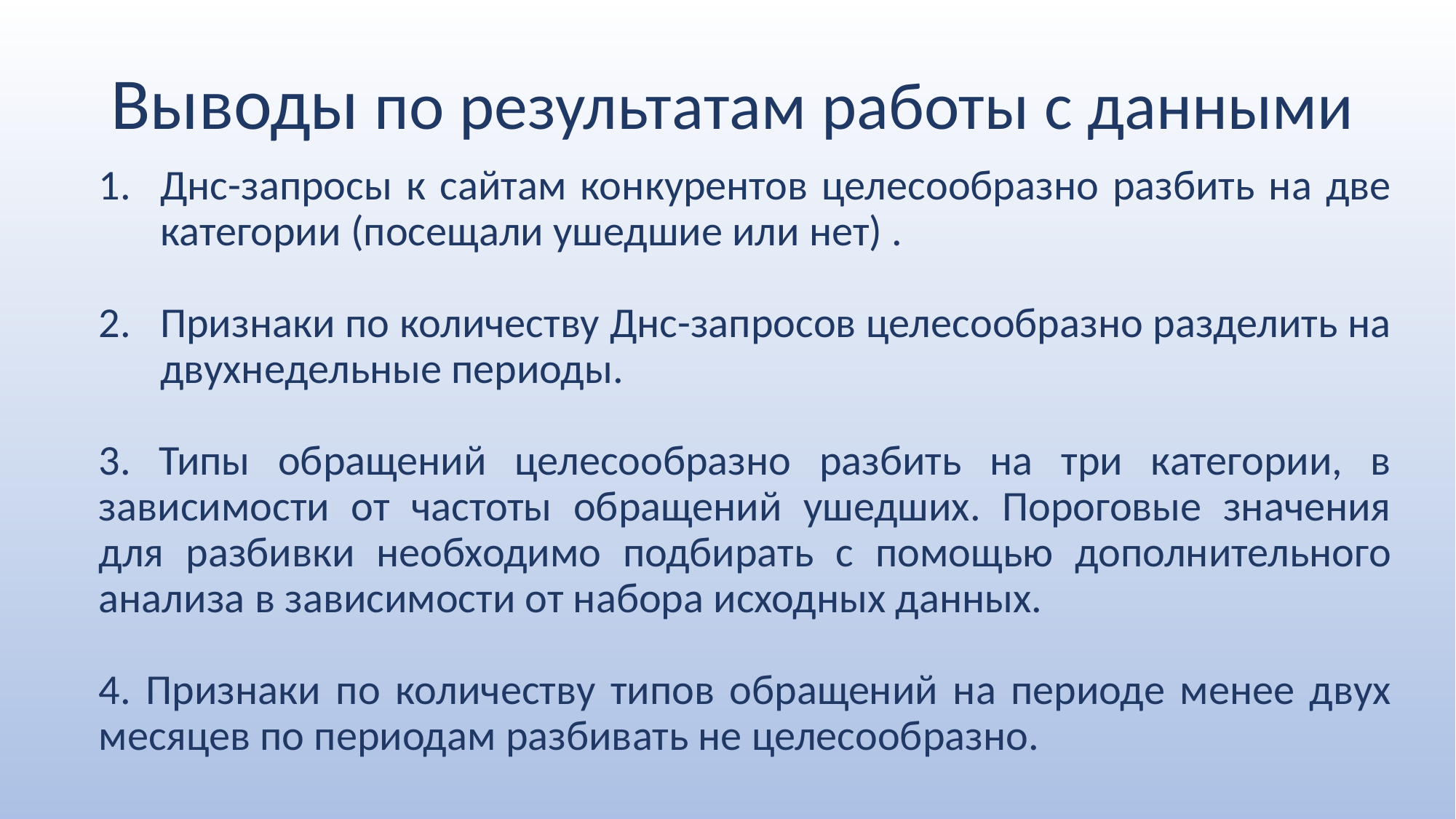

# Выводы по результатам работы с данными

Днс-запросы к сайтам конкурентов целесообразно разбить на две категории (посещали ушедшие или нет) .

Признаки по количеству Днс-запросов целесообразно разделить на двухнедельные периоды.

3. Типы обращений целесообразно разбить на три категории, в зависимости от частоты обращений ушедших. Пороговые значения для разбивки необходимо подбирать с помощью дополнительного анализа в зависимости от набора исходных данных.

4. Признаки по количеству типов обращений на периоде менее двух месяцев по периодам разбивать не целесообразно.